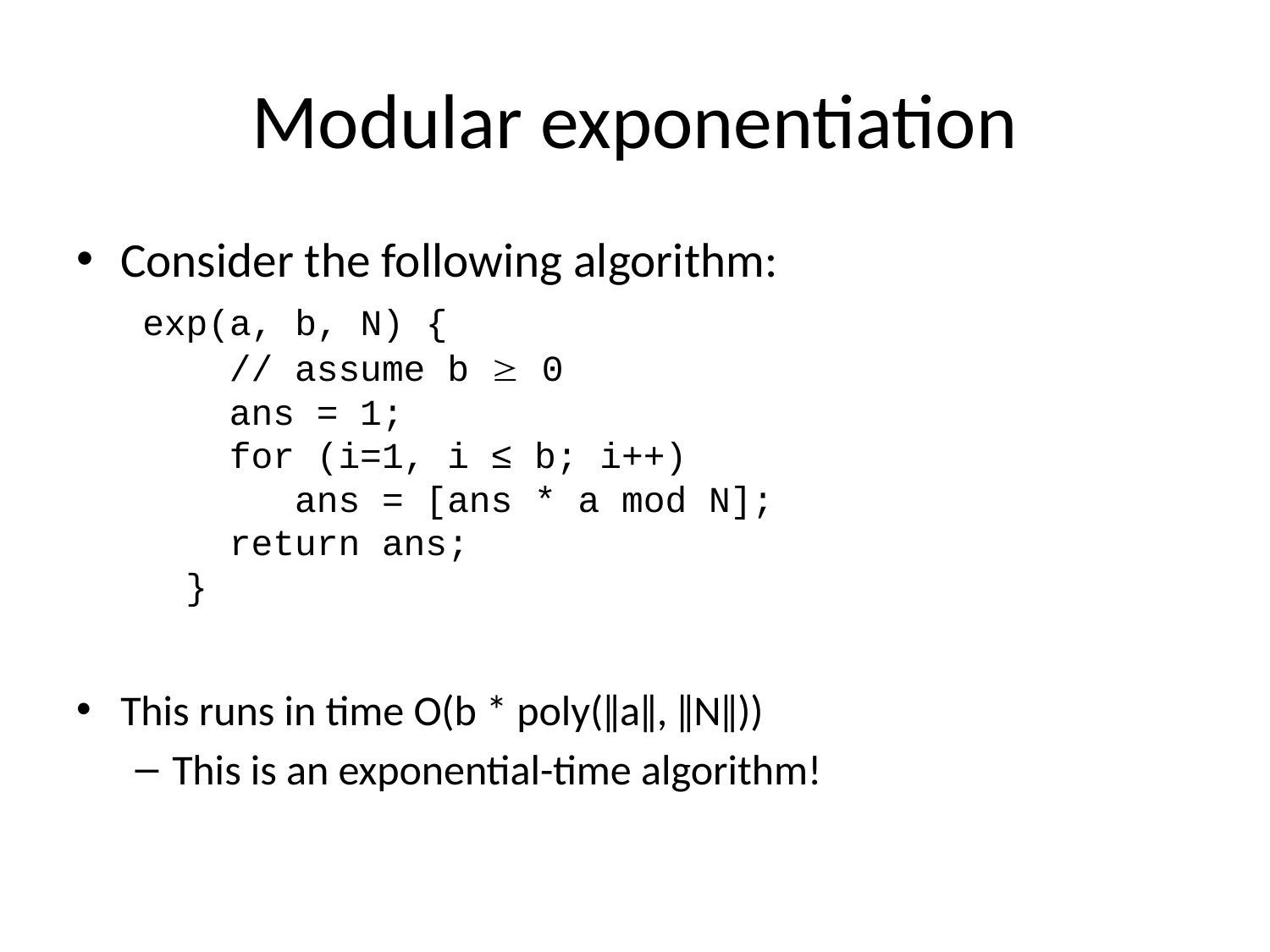

# Modular exponentiation
Consider the following algorithm:
  exp(a, b, N) {
     // assume b ≥ 0
     ans = 1;
     for (i=1, i ≤ b; i++)
        ans = [ans * a mod N];
     return ans;
   }

This runs in time O(b * poly(ǁaǁ, ǁNǁ))
This is an exponential-time algorithm!